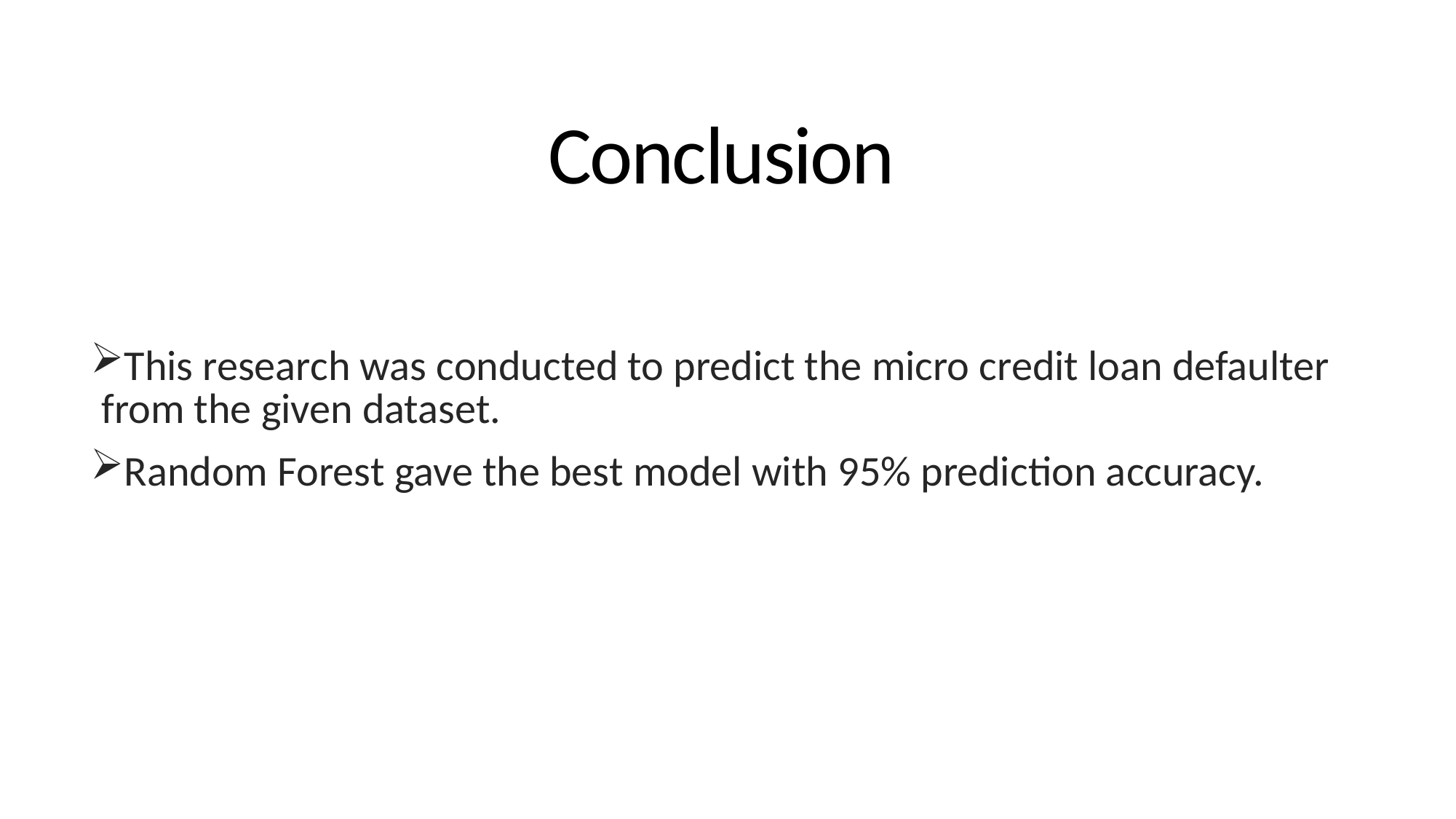

# Conclusion
This research was conducted to predict the micro credit loan defaulter from the given dataset.
Random Forest gave the best model with 95% prediction accuracy.